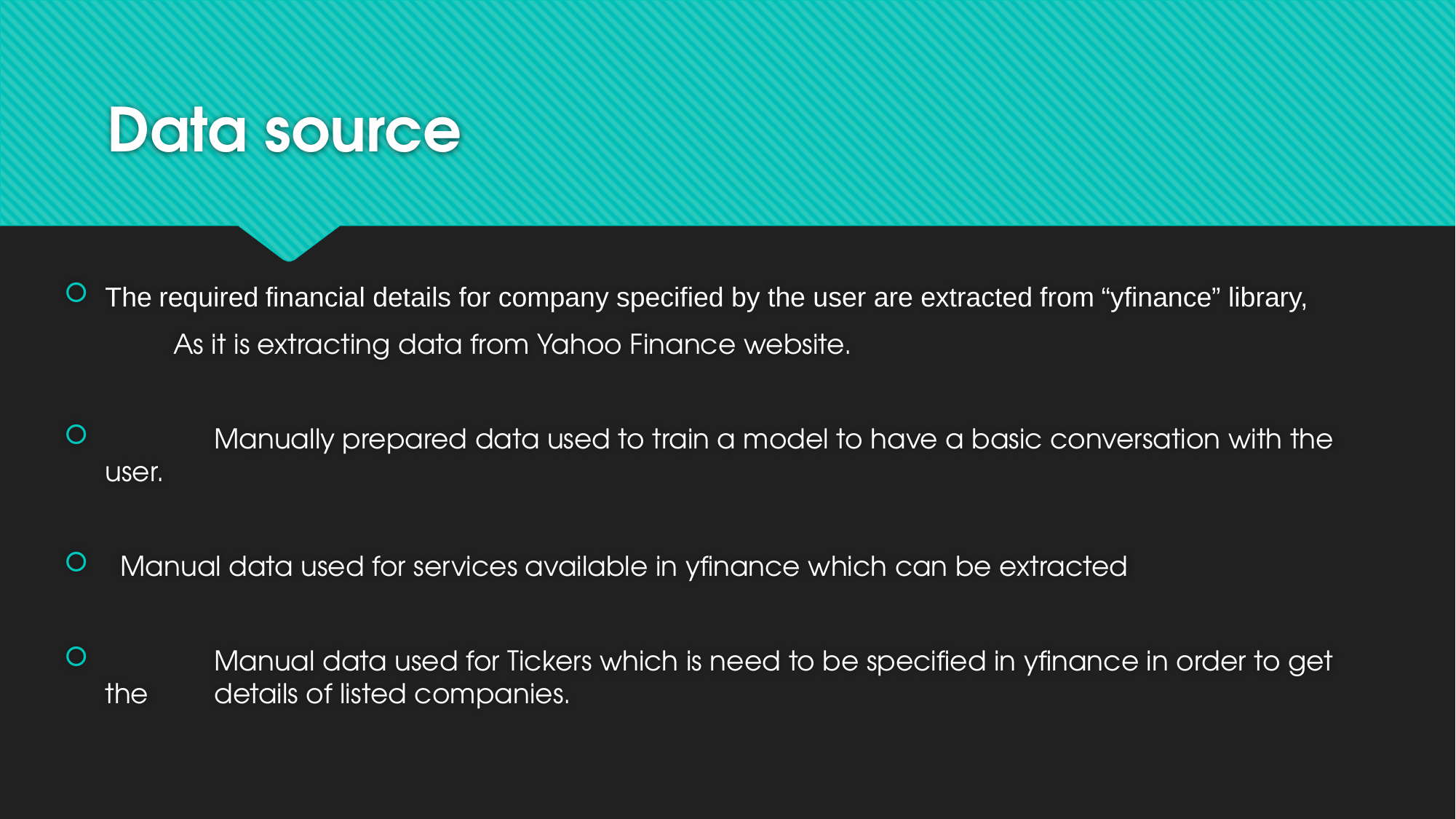

# Data source
The required financial details for company specified by the user are extracted from “yfinance” library,
	As it is extracting data from Yahoo Finance website.

	Manually prepared data used to train a model to have a basic conversation with the user.

  Manual data used for services available in yfinance which can be extracted

	Manual data used for Tickers which is need to be specified in yfinance in order to get the 	details of listed companies.